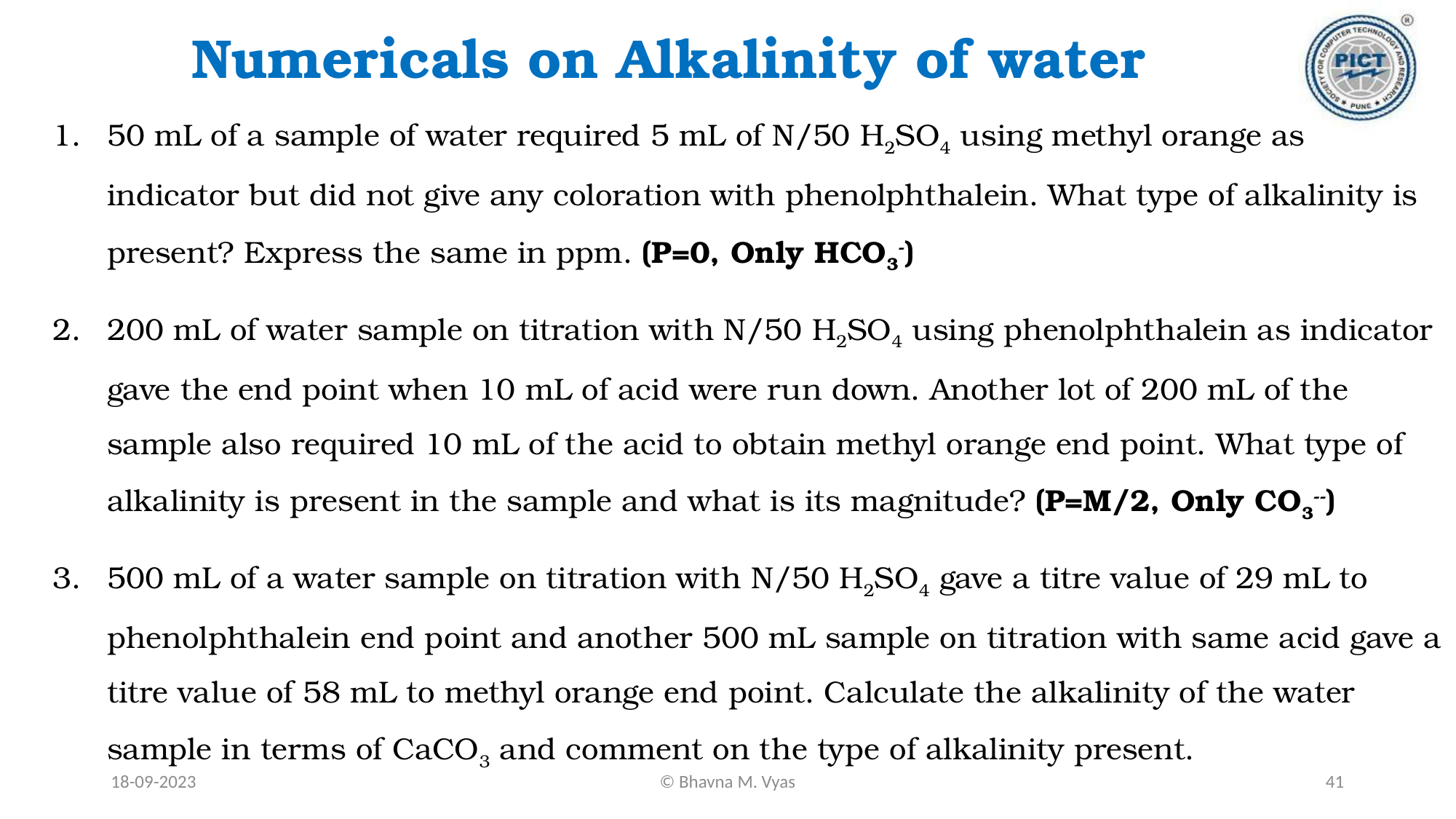

# Numericals on Alkalinity of water
50 mL of a sample of water required 5 mL of N/50 H2SO4 using methyl orange as indicator but did not give any coloration with phenolphthalein. What type of alkalinity is present? Express the same in ppm. (P=0, Only HCO3-)
200 mL of water sample on titration with N/50 H2SO4 using phenolphthalein as indicator gave the end point when 10 mL of acid were run down. Another lot of 200 mL of the sample also required 10 mL of the acid to obtain methyl orange end point. What type of alkalinity is present in the sample and what is its magnitude? (P=M/2, Only CO3--)
500 mL of a water sample on titration with N/50 H2SO4 gave a titre value of 29 mL to phenolphthalein end point and another 500 mL sample on titration with same acid gave a titre value of 58 mL to methyl orange end point. Calculate the alkalinity of the water sample in terms of CaCO3 and comment on the type of alkalinity present.

18-09-2023
© Bhavna M. Vyas
41